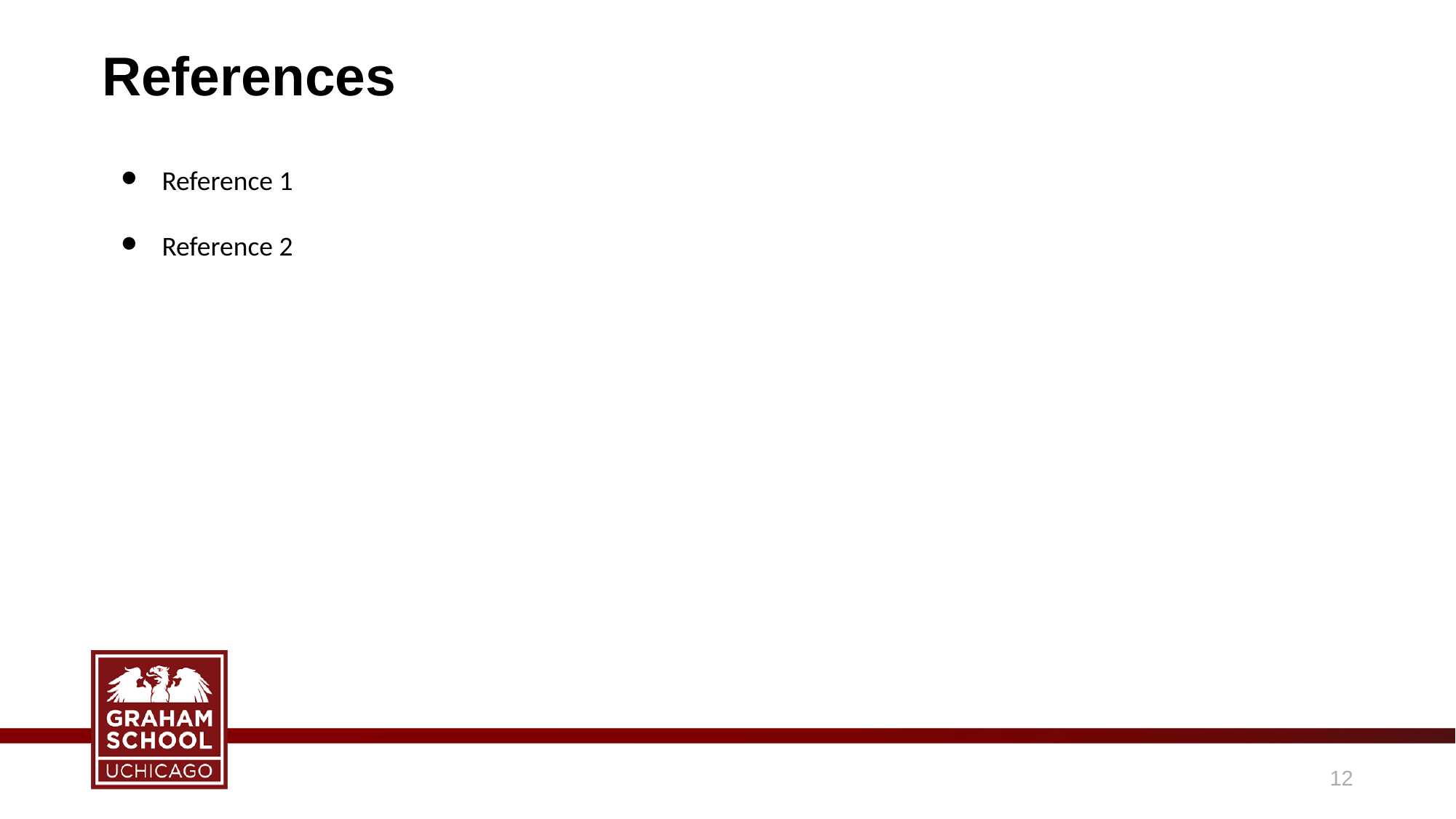

# References
Reference 1

Reference 2

12